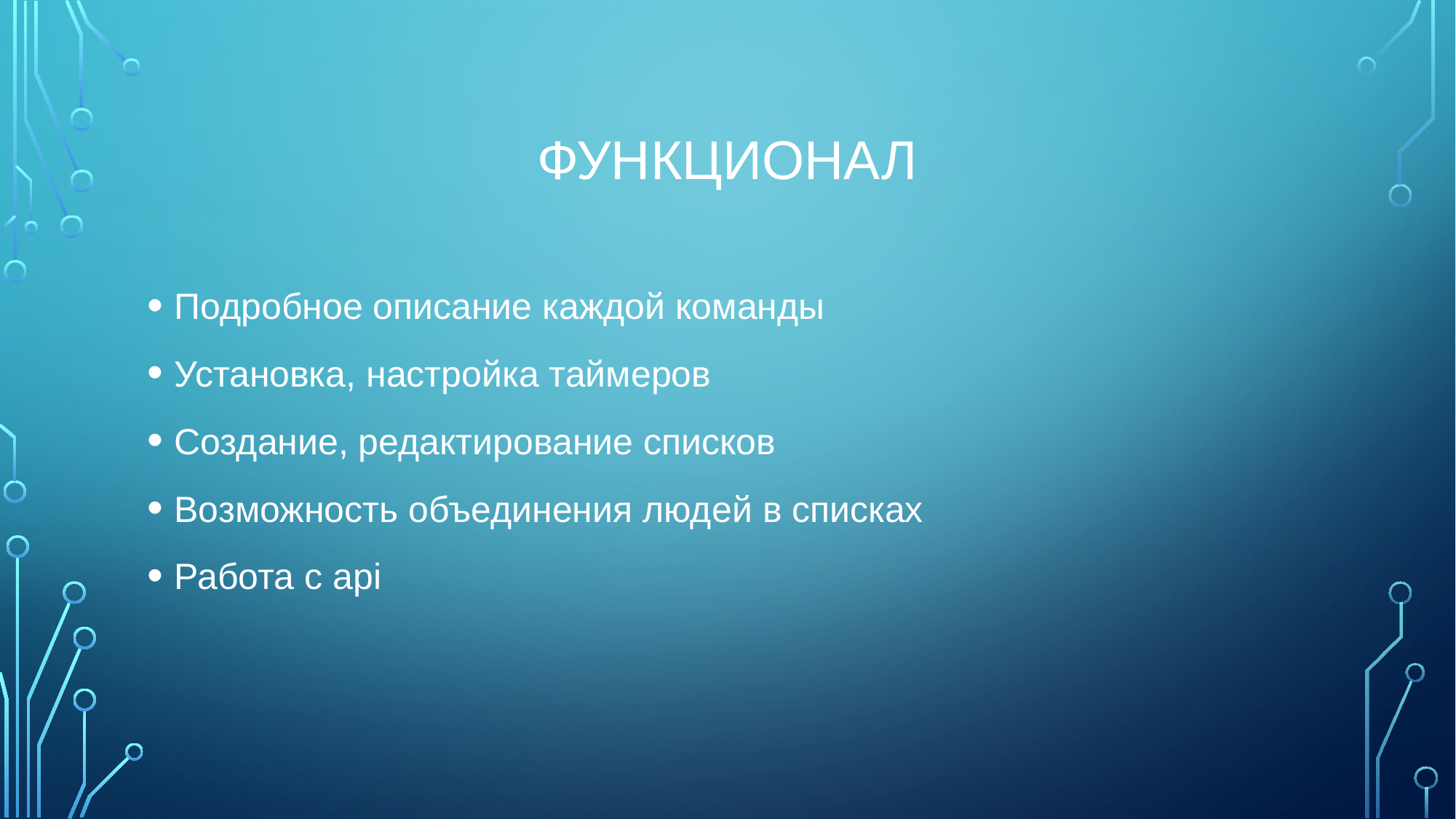

# функционал
Подробное описание каждой команды
Установка, настройка таймеров
Создание, редактирование списков
Возможность объединения людей в списках
Работа с api